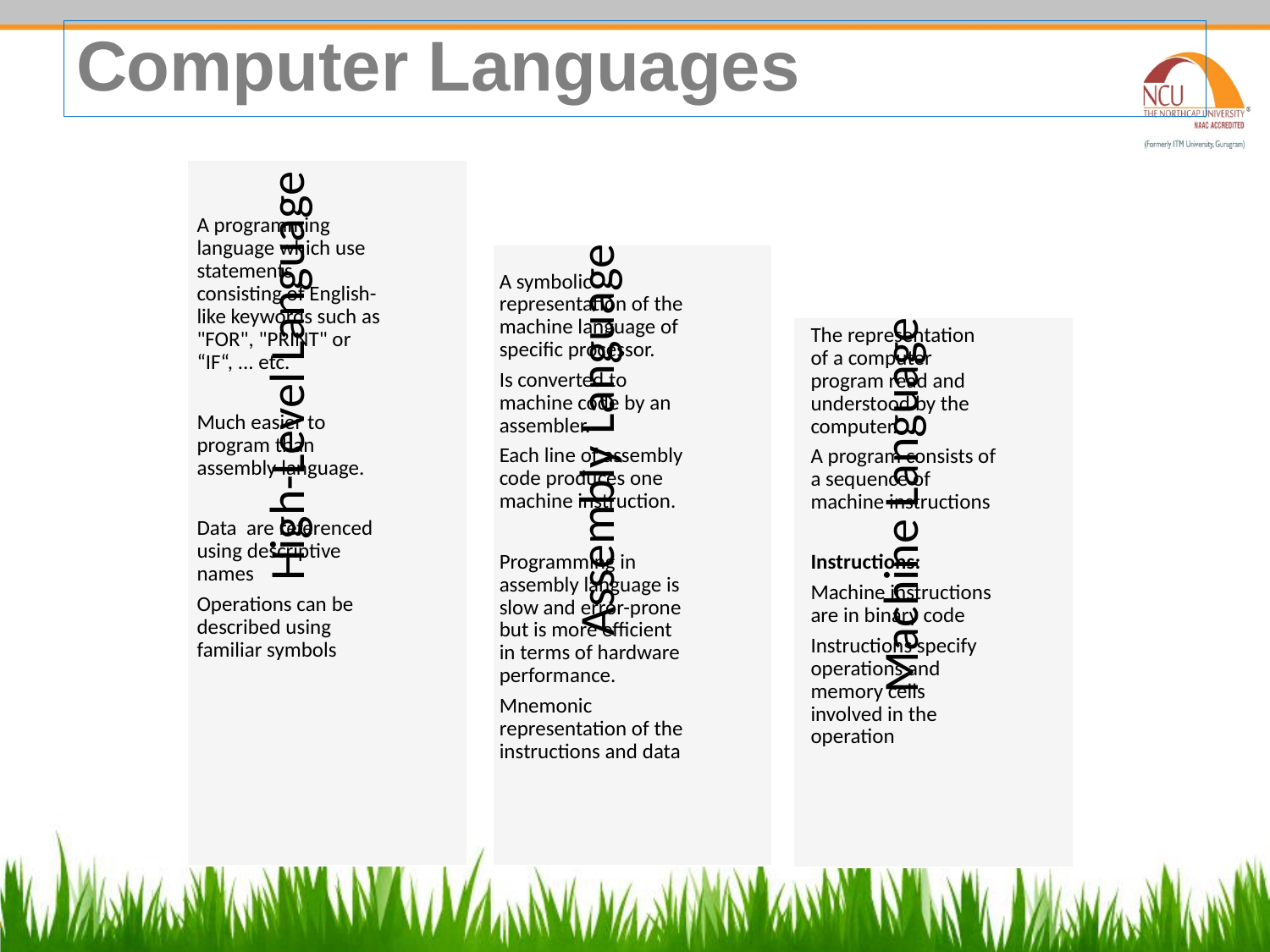

# Computer Languages
Machine Language
Assembly Language
High-Level Language
The representation of a computer program read and understood by the computer.
A program consists of a sequence of machine instructions

Instructions:
Machine instructions are in binary code
Instructions specify operations and memory cells involved in the operation
A symbolic representation of the machine language of specific processor.
Is converted to machine code by an assembler.
Each line of assembly code produces one machine instruction.

Programming in assembly language is slow and error-prone but is more efficient in terms of hardware performance.
Mnemonic representation of the instructions and data

A programming language which use statements consisting of English-like keywords such as "FOR", "PRINT" or “IF“, ... etc.

Much easier to program than assembly language.

Data  are referenced using descriptive names
Operations can be described using familiar symbols